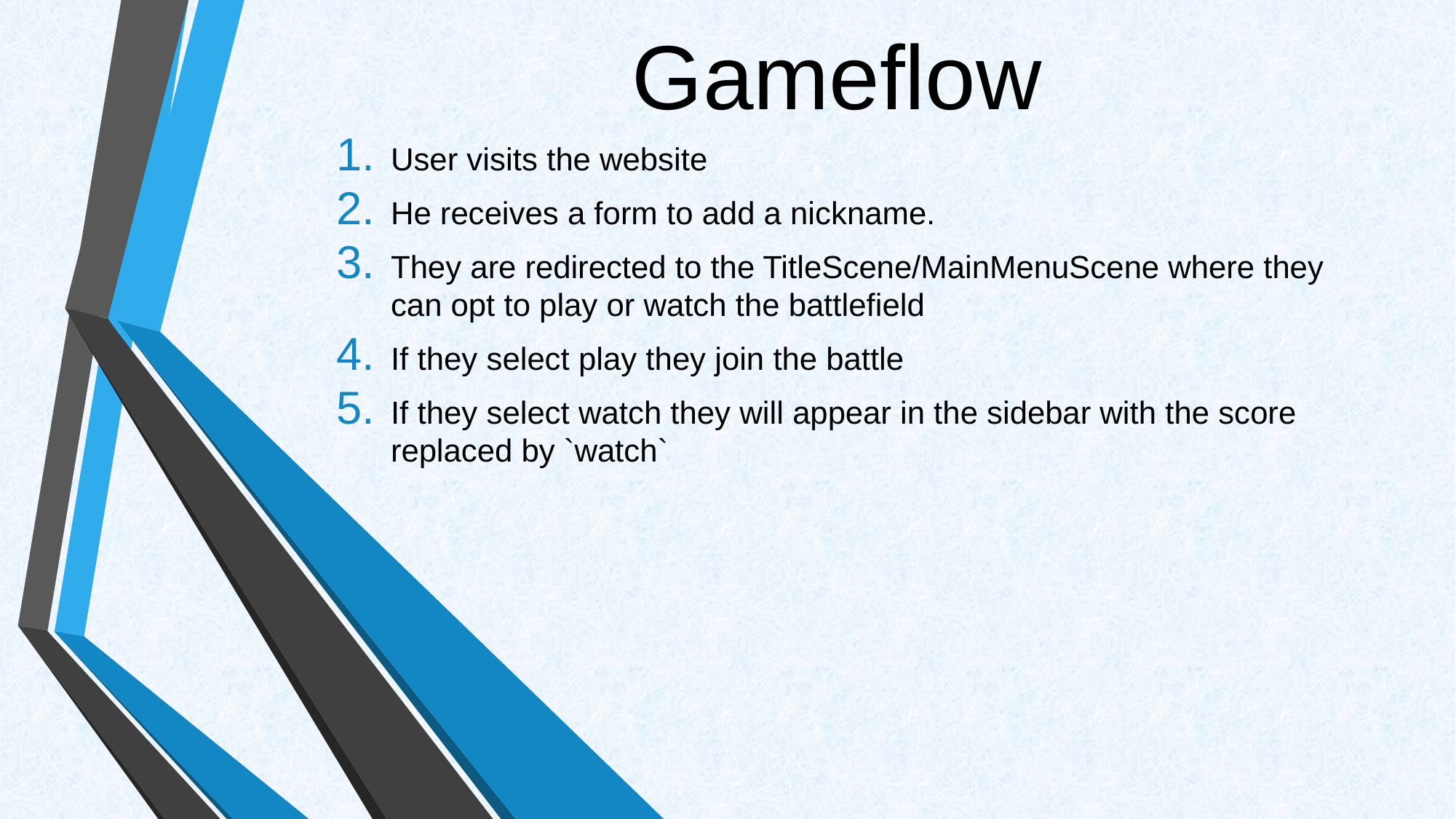

# Gameflow
User visits the website
He receives a form to add a nickname.
They are redirected to the TitleScene/MainMenuScene where they can opt to play or watch the battlefield
If they select play they join the battle
If they select watch they will appear in the sidebar with the score replaced by `watch`